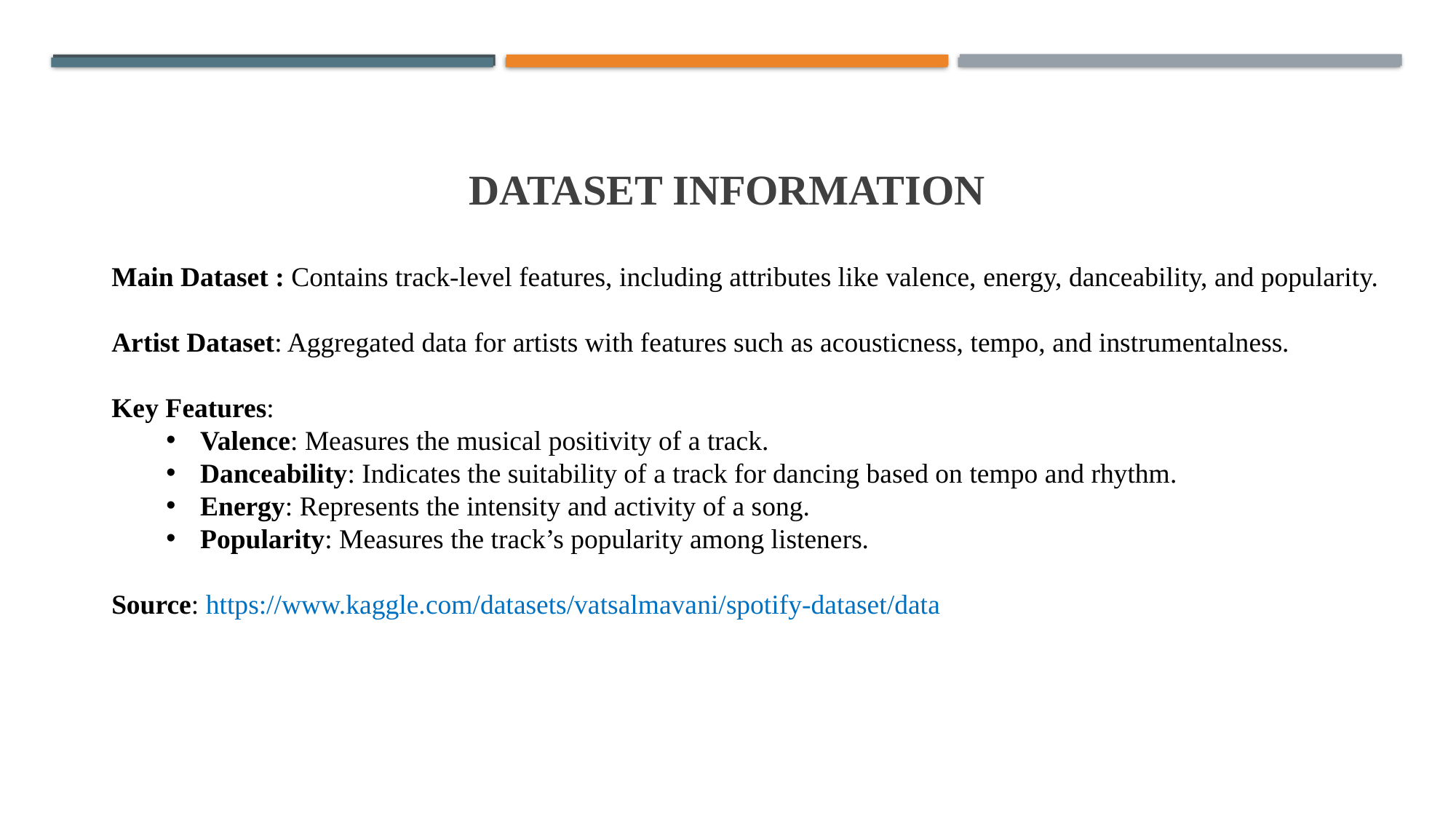

# DATASET INFORMATION
Main Dataset : Contains track-level features, including attributes like valence, energy, danceability, and popularity.

Artist Dataset: Aggregated data for artists with features such as acousticness, tempo, and instrumentalness.

Key Features:
Valence: Measures the musical positivity of a track.
Danceability: Indicates the suitability of a track for dancing based on tempo and rhythm.
Energy: Represents the intensity and activity of a song.
Popularity: Measures the track’s popularity among listeners.

Source: https://www.kaggle.com/datasets/vatsalmavani/spotify-dataset/data